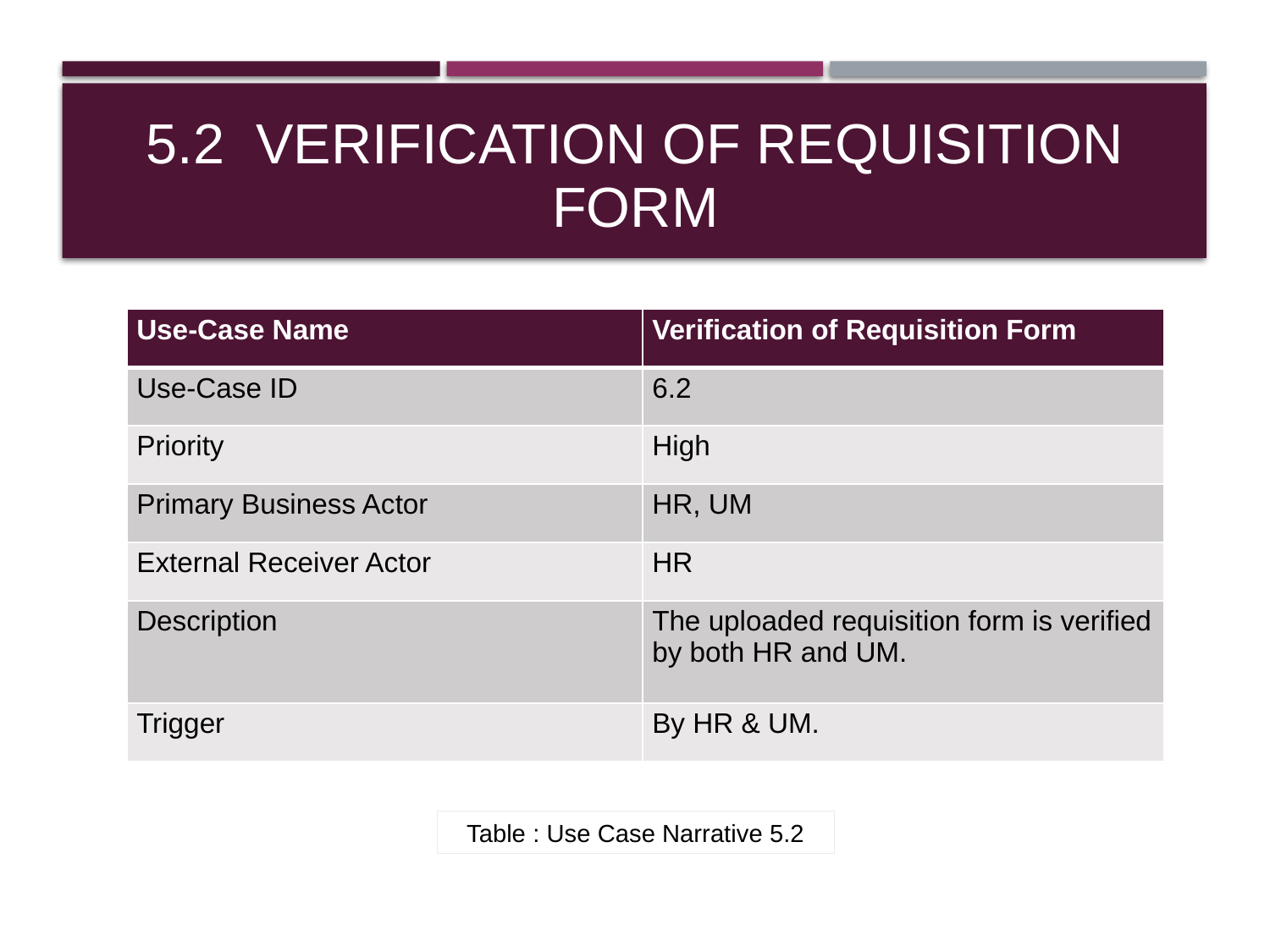

# 5.2  Verification of Requisition Form
| Use-Case Name | Verification of Requisition Form |
| --- | --- |
| Use-Case ID | 6.2 |
| Priority | High |
| Primary Business Actor | HR, UM |
| External Receiver Actor | HR |
| Description | The uploaded requisition form is verified by both HR and UM. |
| Trigger | By HR & UM. |
Table : Use Case Narrative 5.2